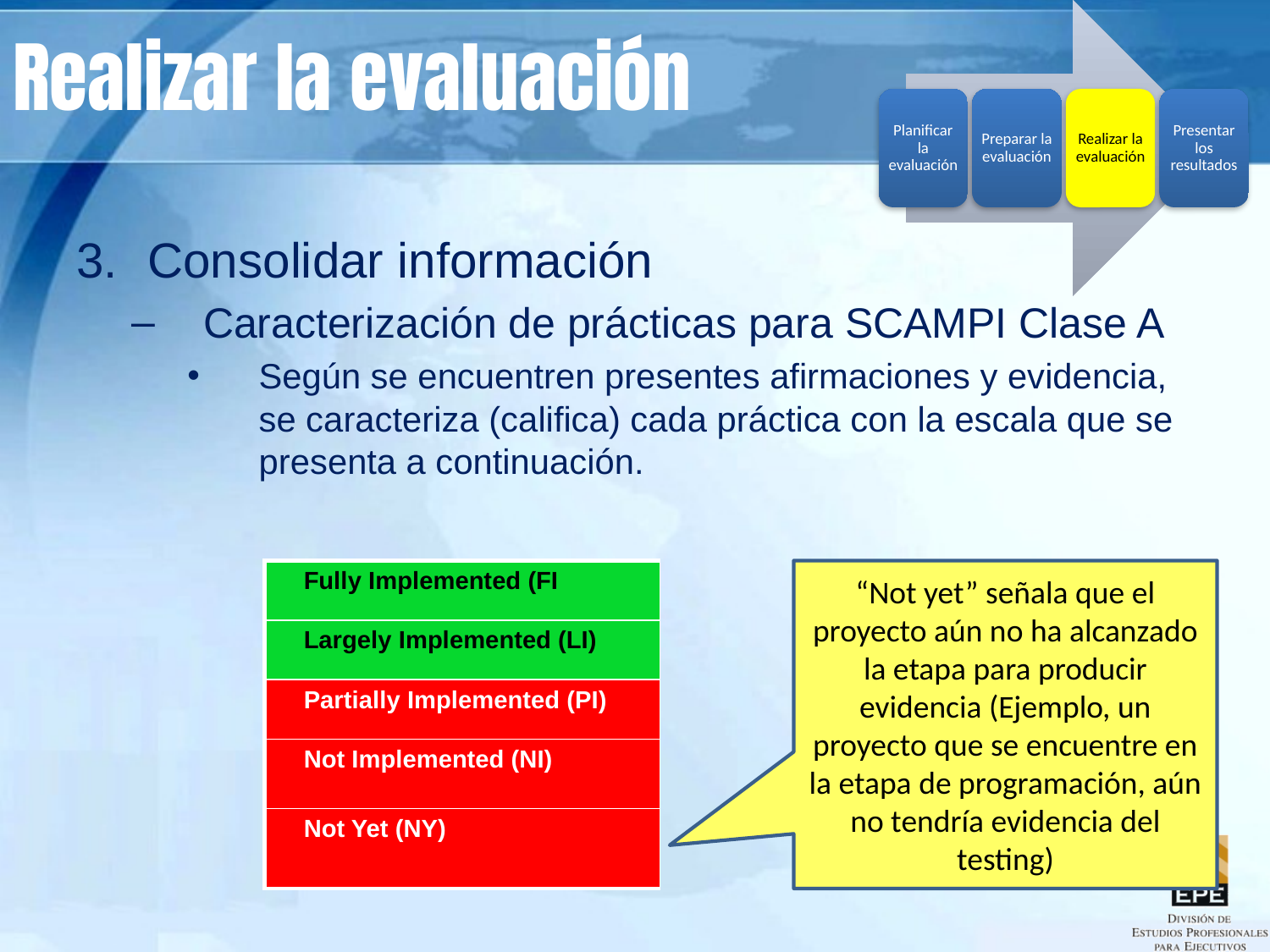

# Realizar la evaluación
Planificar la evaluación
Preparar la evaluación
Realizar la evaluación
Presentar los resultados
Consolidar información
Caracterización de prácticas para SCAMPI Clase A
Según se encuentren presentes afirmaciones y evidencia, se caracteriza (califica) cada práctica con la escala que se presenta a continuación.

| Fully Implemented (FI |
| --- |
| Largely Implemented (LI) |
| Partially Implemented (PI) |
| Not Implemented (NI) |
| Not Yet (NY) |
“Not yet” señala que el proyecto aún no ha alcanzado la etapa para producir evidencia (Ejemplo, un proyecto que se encuentre en la etapa de programación, aún no tendría evidencia del testing)